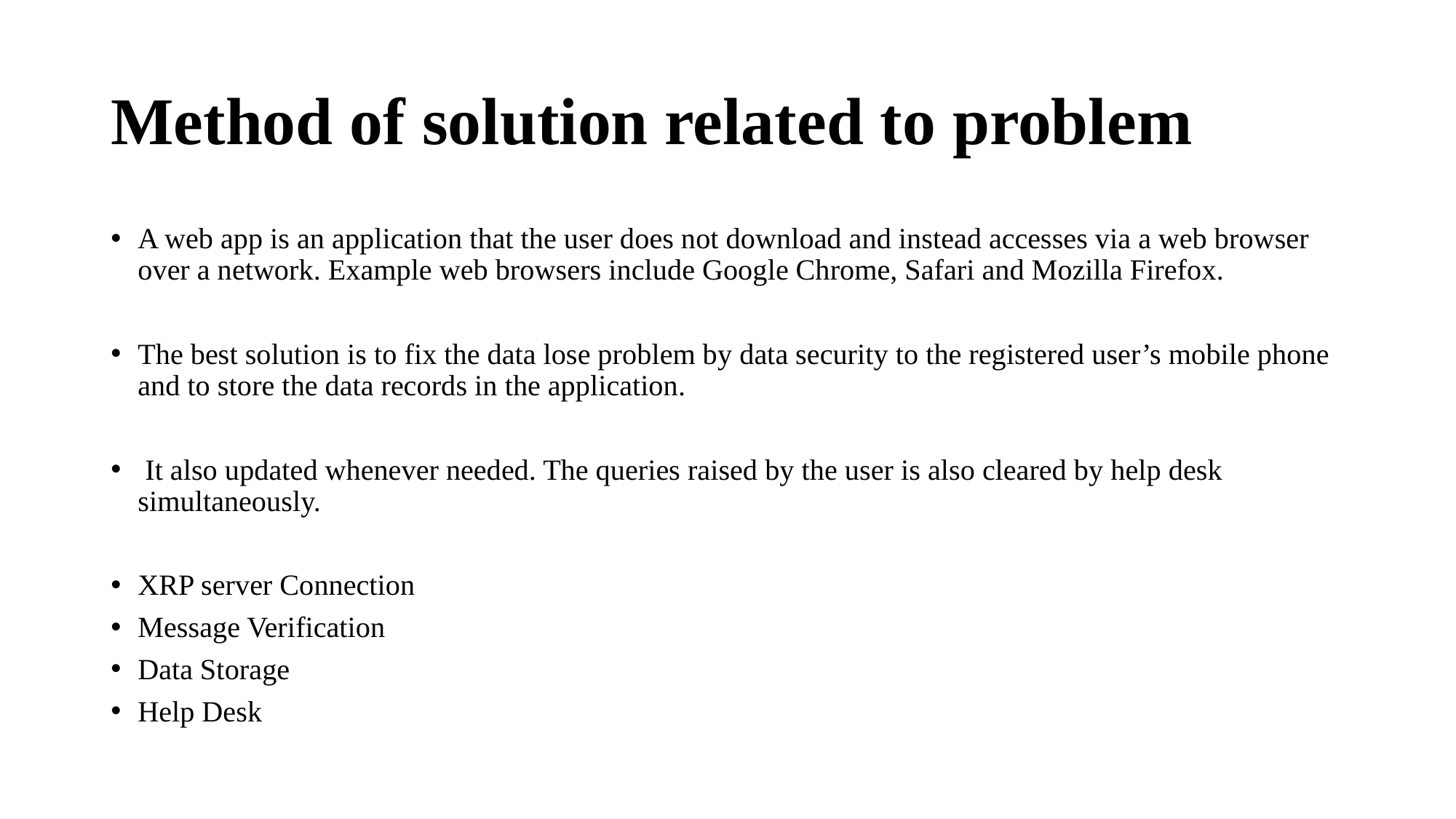

# Method of solution related to problem
A web app is an application that the user does not download and instead accesses via a web browser over a network. Example web browsers include Google Chrome, Safari and Mozilla Firefox.

The best solution is to fix the data lose problem by data security to the registered user’s mobile phone and to store the data records in the application.

 It also updated whenever needed. The queries raised by the user is also cleared by help desk simultaneously.

XRP server Connection
Message Verification
Data Storage
Help Desk